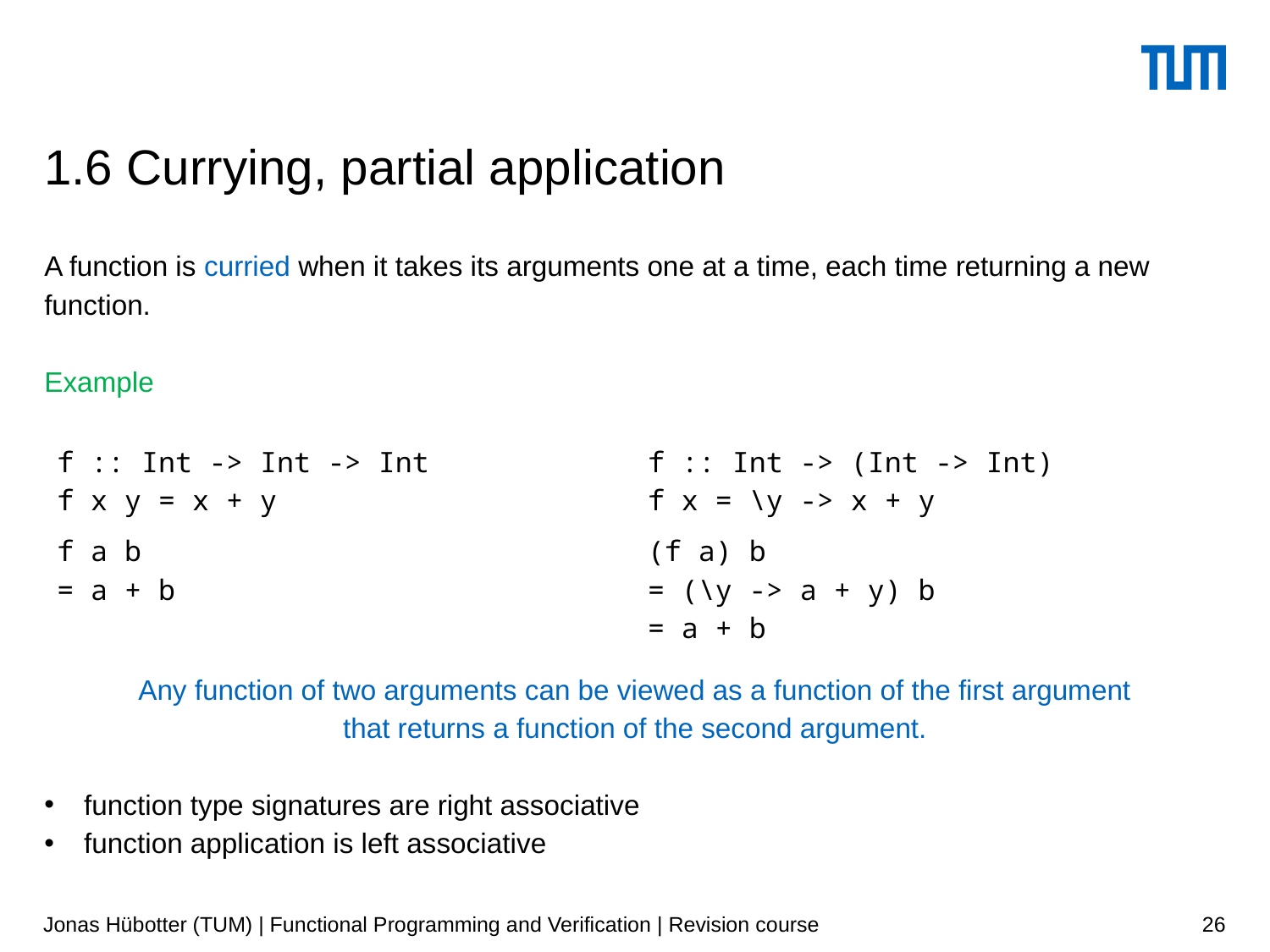

# 1.6 Currying, partial application
A function is curried when it takes its arguments one at a time, each time returning a new function.

Example

Any function of two arguments can be viewed as a function of the first argument
that returns a function of the second argument.

function type signatures are right associative
function application is left associative
| f :: Int -> Int -> Int f x y = x + y | f :: Int -> (Int -> Int) f x = \y -> x + y |
| --- | --- |
| f a b = a + b | (f a) b = (\y -> a + y) b = a + b |
Jonas Hübotter (TUM) | Functional Programming and Verification | Revision course
26